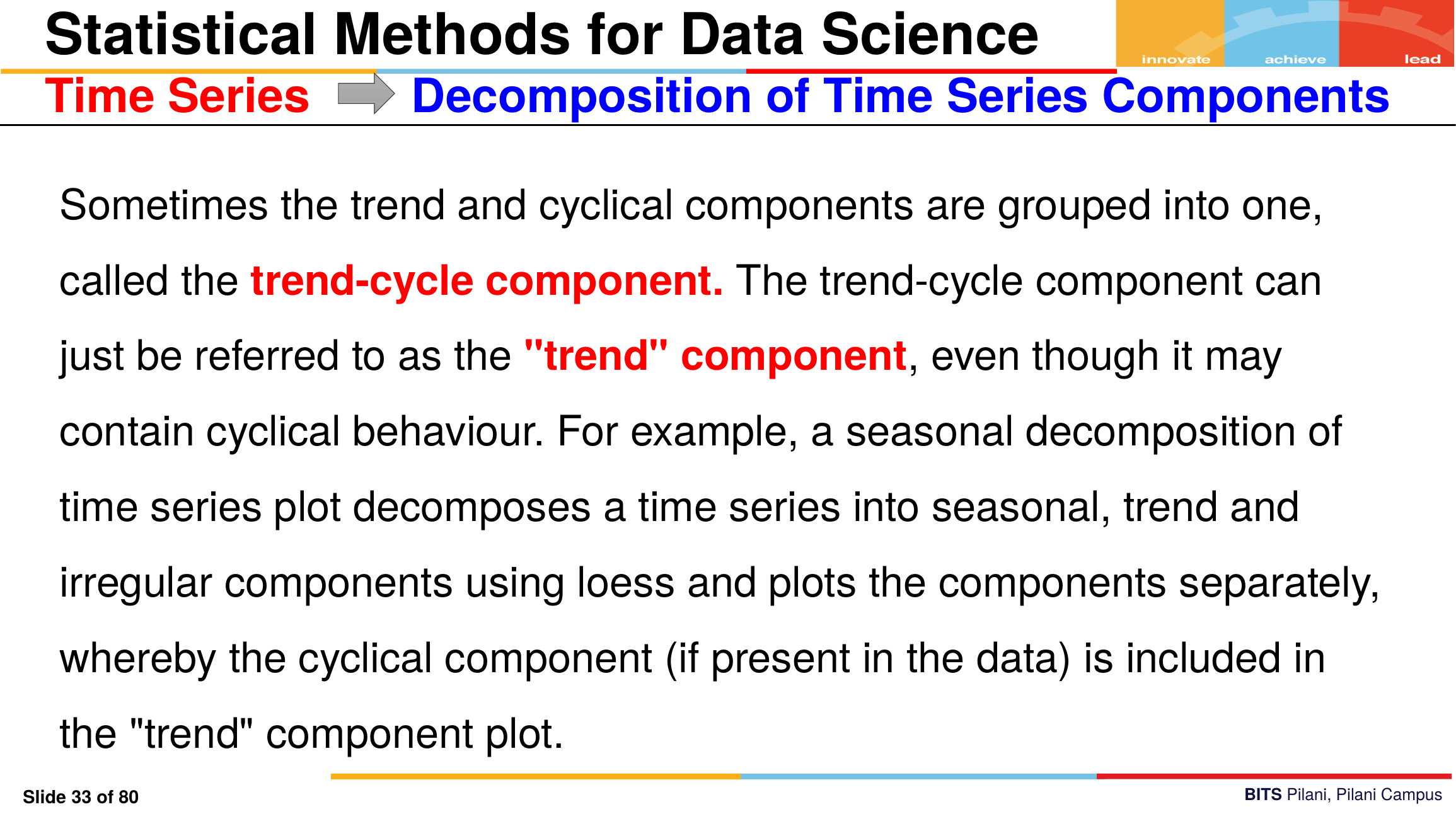

Statistical Methods for Data Science
Time Series
Decomposition of Time Series Components

Sometimes the trend and cyclical components are grouped into one, called the trend-cycle component. The trend-cycle component can just be referred to as the "trend" component, even though it may contain cyclical behaviour. For example, a seasonal decomposition of time series plot decomposes a time series into seasonal, trend and irregular components using loess and plots the components separately, whereby the cyclical component (if present in the data) is included in the "trend" component plot.